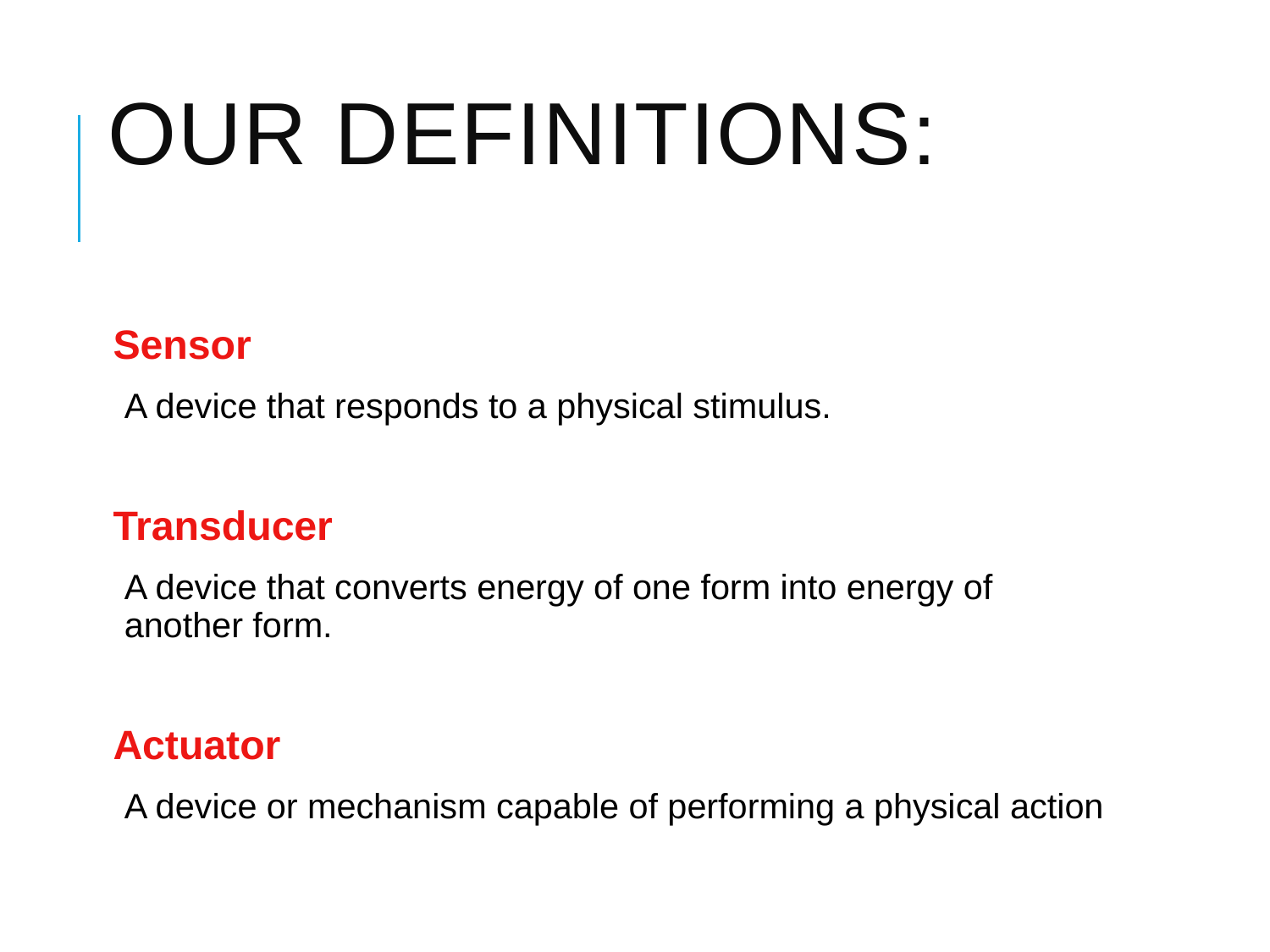

# Our definitions:
Sensor
A device that responds to a physical stimulus.

Transducer
A device that converts energy of one form into energy of another form.

Actuator
A device or mechanism capable of performing a physical action